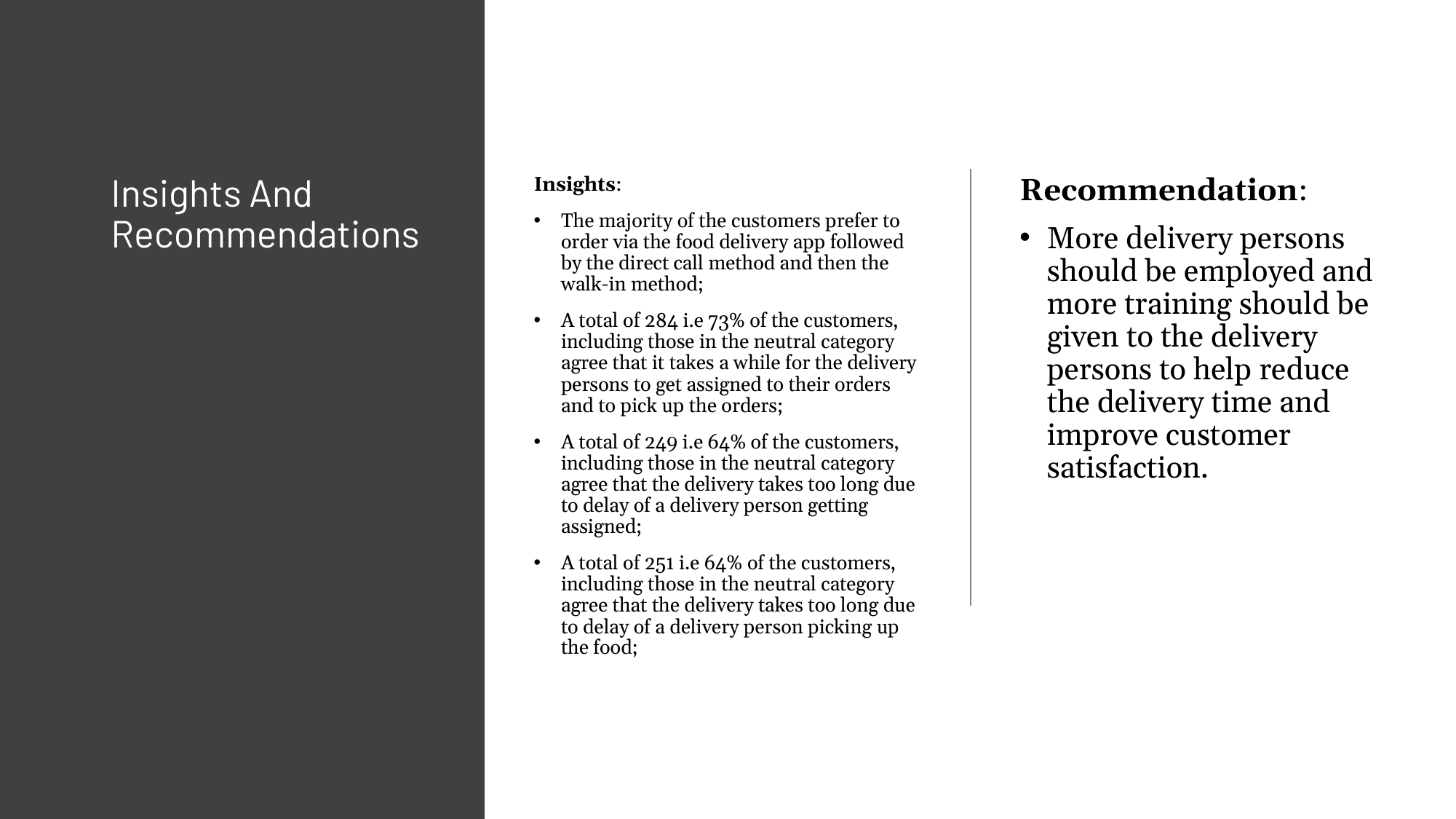

# Insights And Recommendations
Insights:
The majority of the customers prefer to order via the food delivery app followed by the direct call method and then the walk-in method;
A total of 284 i.e 73% of the customers, including those in the neutral category agree that it takes a while for the delivery persons to get assigned to their orders and to pick up the orders;
A total of 249 i.e 64% of the customers, including those in the neutral category agree that the delivery takes too long due to delay of a delivery person getting assigned;
A total of 251 i.e 64% of the customers, including those in the neutral category agree that the delivery takes too long due to delay of a delivery person picking up the food;
Recommendation:
More delivery persons should be employed and more training should be given to the delivery persons to help reduce the delivery time and improve customer satisfaction.